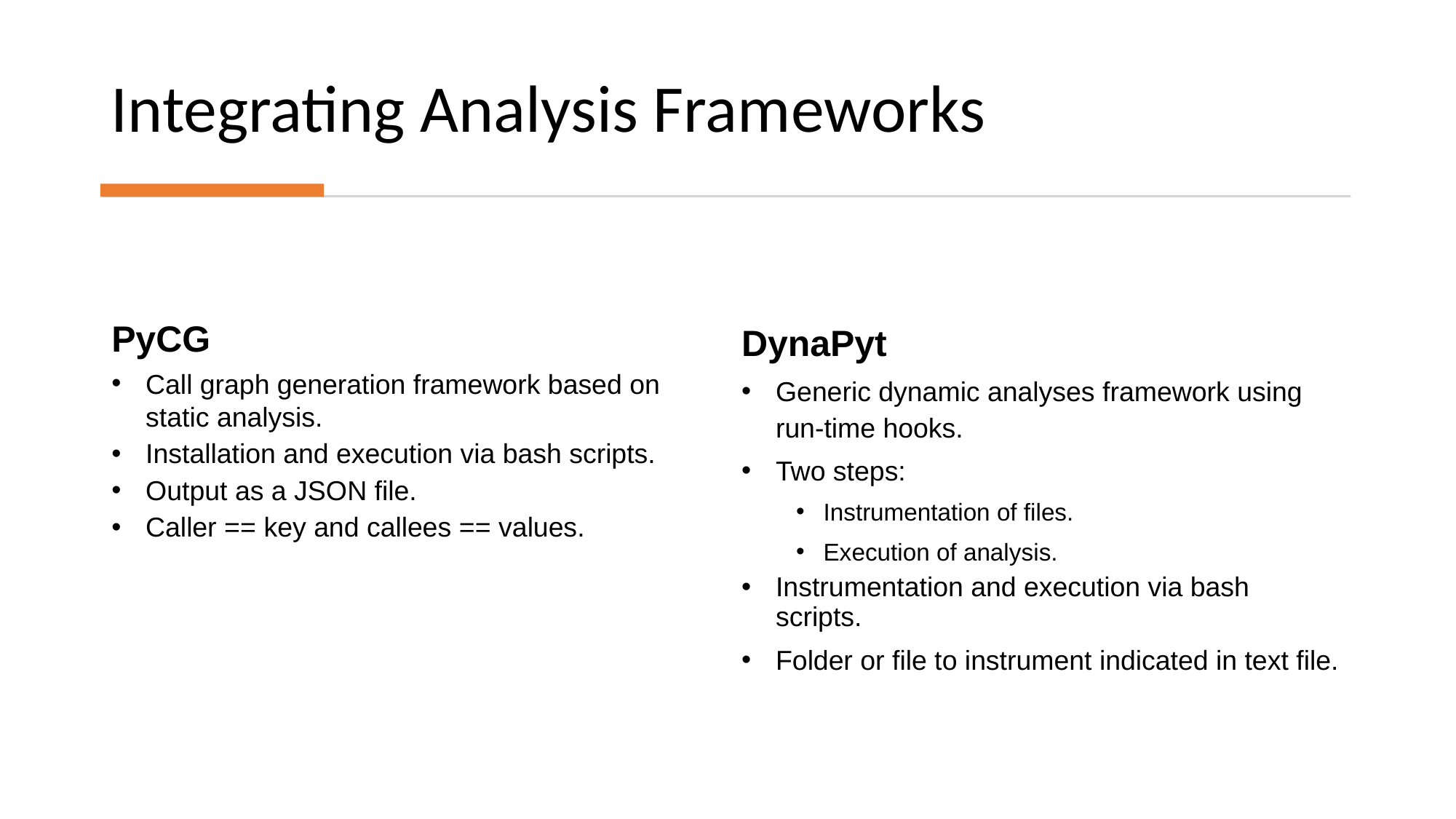

# Integrating Analysis Frameworks

PyCG
Call graph generation framework based on static analysis.
Installation and execution via bash scripts.
Output as a JSON file.
Caller == key and callees == values.

DynaPyt
Generic dynamic analyses framework using run-time hooks.
Two steps:
Instrumentation of files.
Execution of analysis.
Instrumentation and execution via bash scripts.
Folder or file to instrument indicated in text file.

13